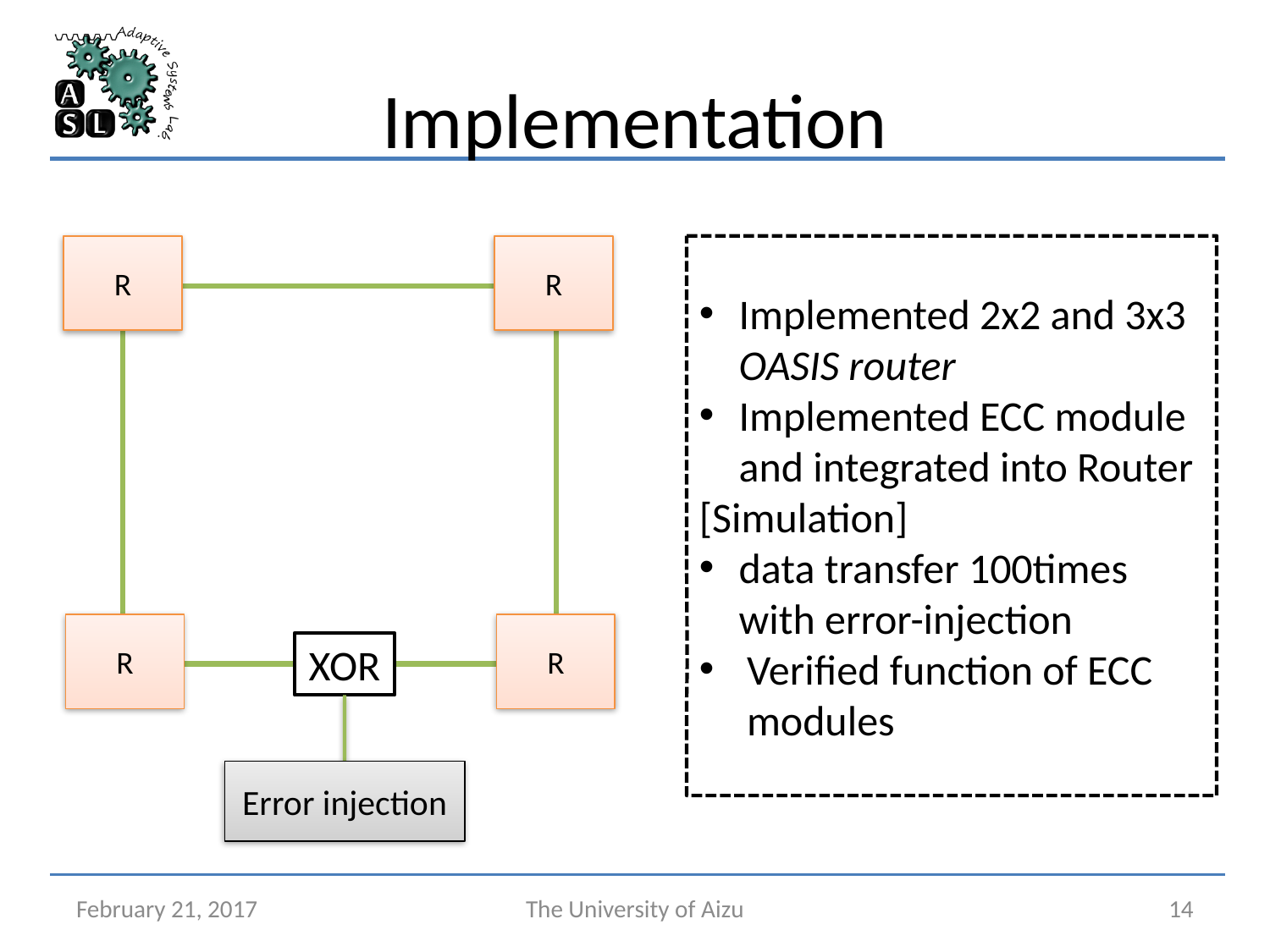

# Implementation
R
R

R
R
Implemented 2x2 and 3x3 OASIS router
Implemented ECC module and integrated into Router
[Simulation]
data transfer 100times with error-injection
Verified function of ECC modules
PE
NI
XOR
Error injection
February 21, 2017
The University of Aizu
14